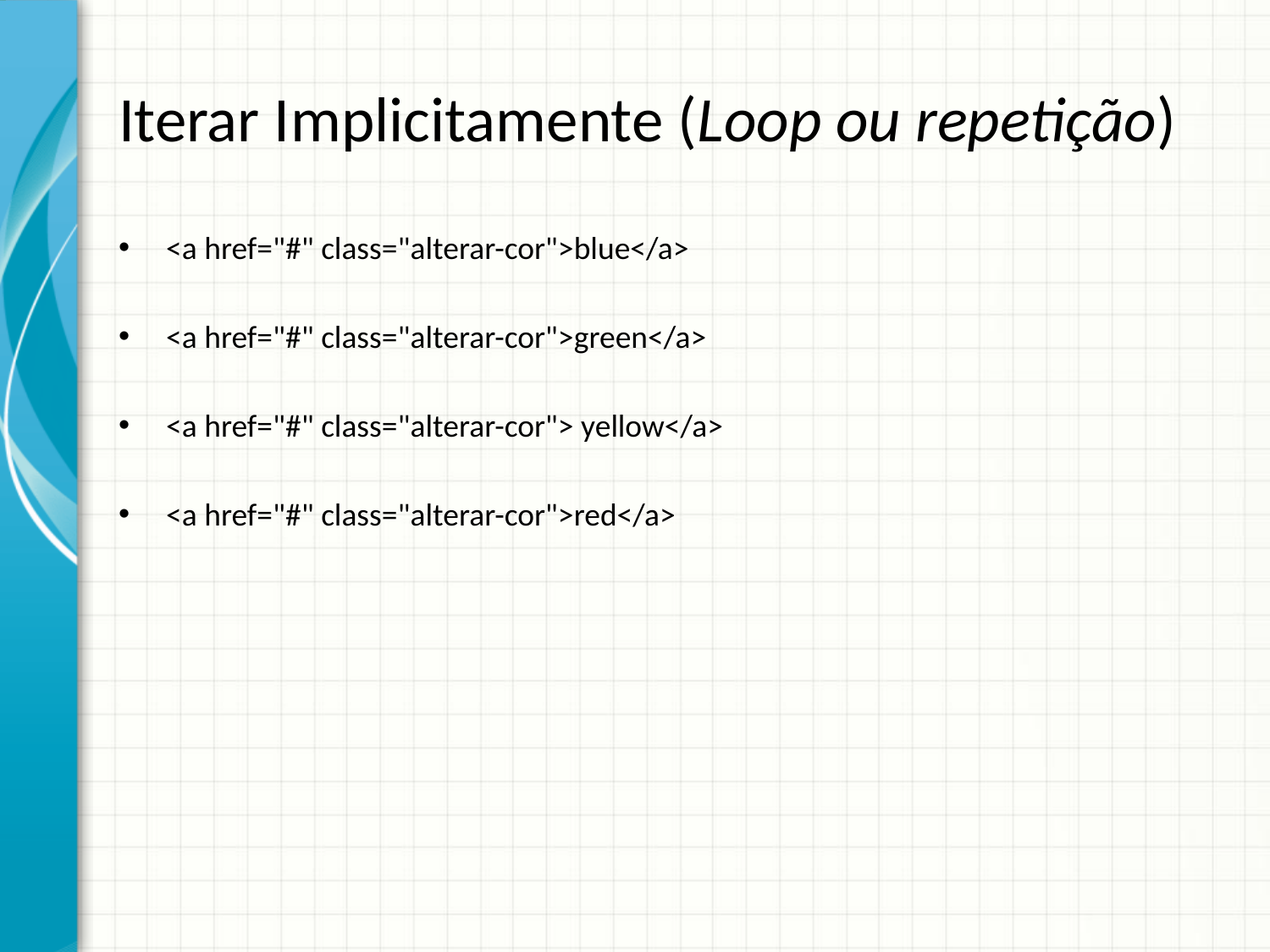

# Iterar Implicitamente (Loop ou repetição)
<a href="#" class="alterar-cor">blue</a>

<a href="#" class="alterar-cor">green</a>

<a href="#" class="alterar-cor"> yellow</a>

<a href="#" class="alterar-cor">red</a>